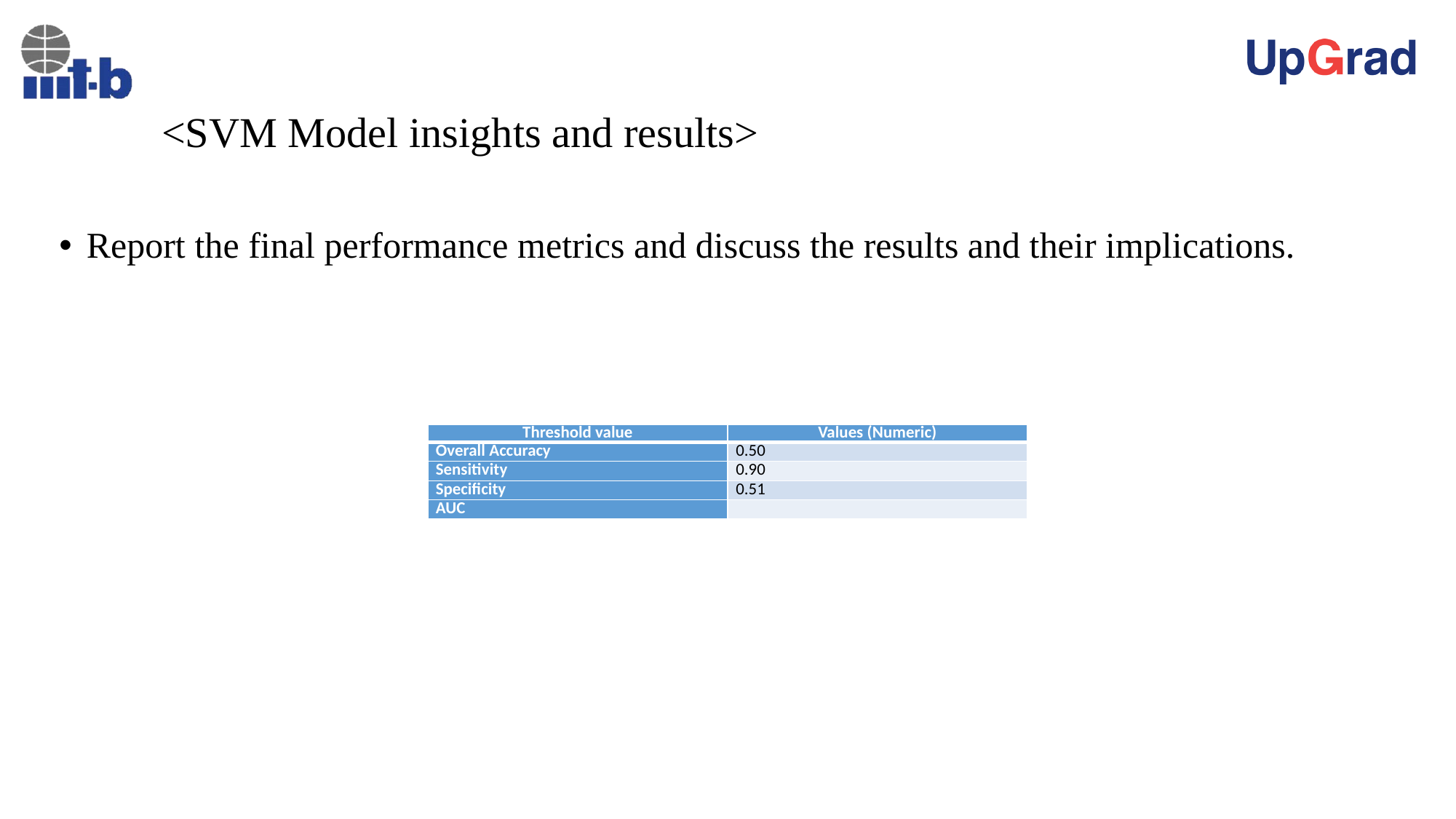

# <SVM Model insights and results>
Report the final performance metrics and discuss the results and their implications.

| Threshold value | Values (Numeric) |
| --- | --- |
| Overall Accuracy | 0.50 |
| Sensitivity | 0.90 |
| Specificity | 0.51 |
| AUC |  |